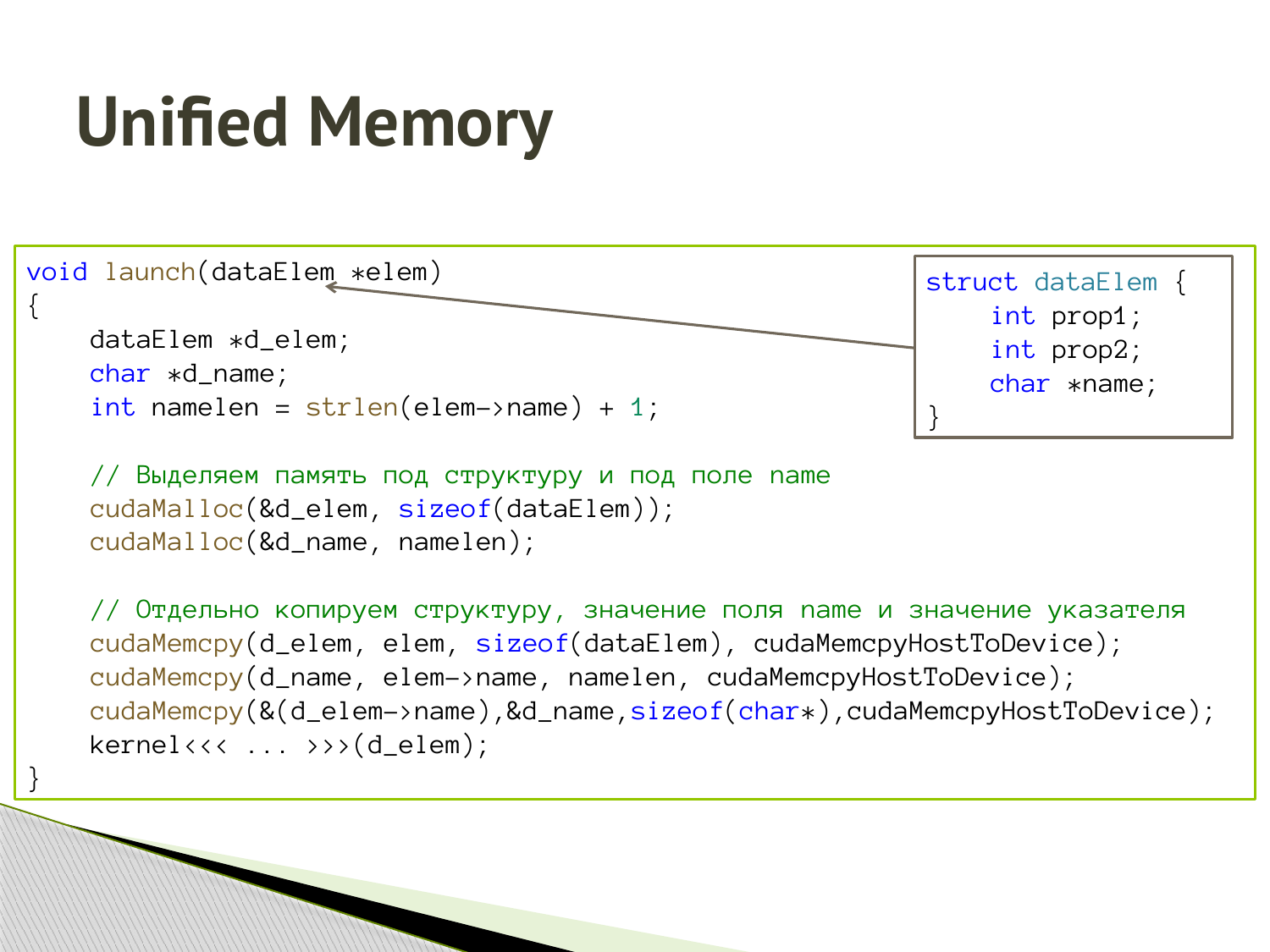

# Unified Memory
void launch(dataElem *elem)
{
dataElem *d_elem;
char *d_name;
int namelen = strlen(elem->name) + 1;
// Выделяем память под структуру и под поле name
cudaMalloc(&d_elem, sizeof(dataElem));
cudaMalloc(&d_name, namelen);
// Отдельно копируем структуру, значение поля name и значение указателя
cudaMemcpy(d_elem, elem, sizeof(dataElem), cudaMemcpyHostToDevice);
cudaMemcpy(d_name, elem->name, namelen, cudaMemcpyHostToDevice);
cudaMemcpy(&(d_elem->name),&d_name,sizeof(char*),cudaMemcpyHostToDevice);
kernel<<< ... >>>(d_elem);
}
struct dataElem {
int prop1;
int prop2;
char *name;
}